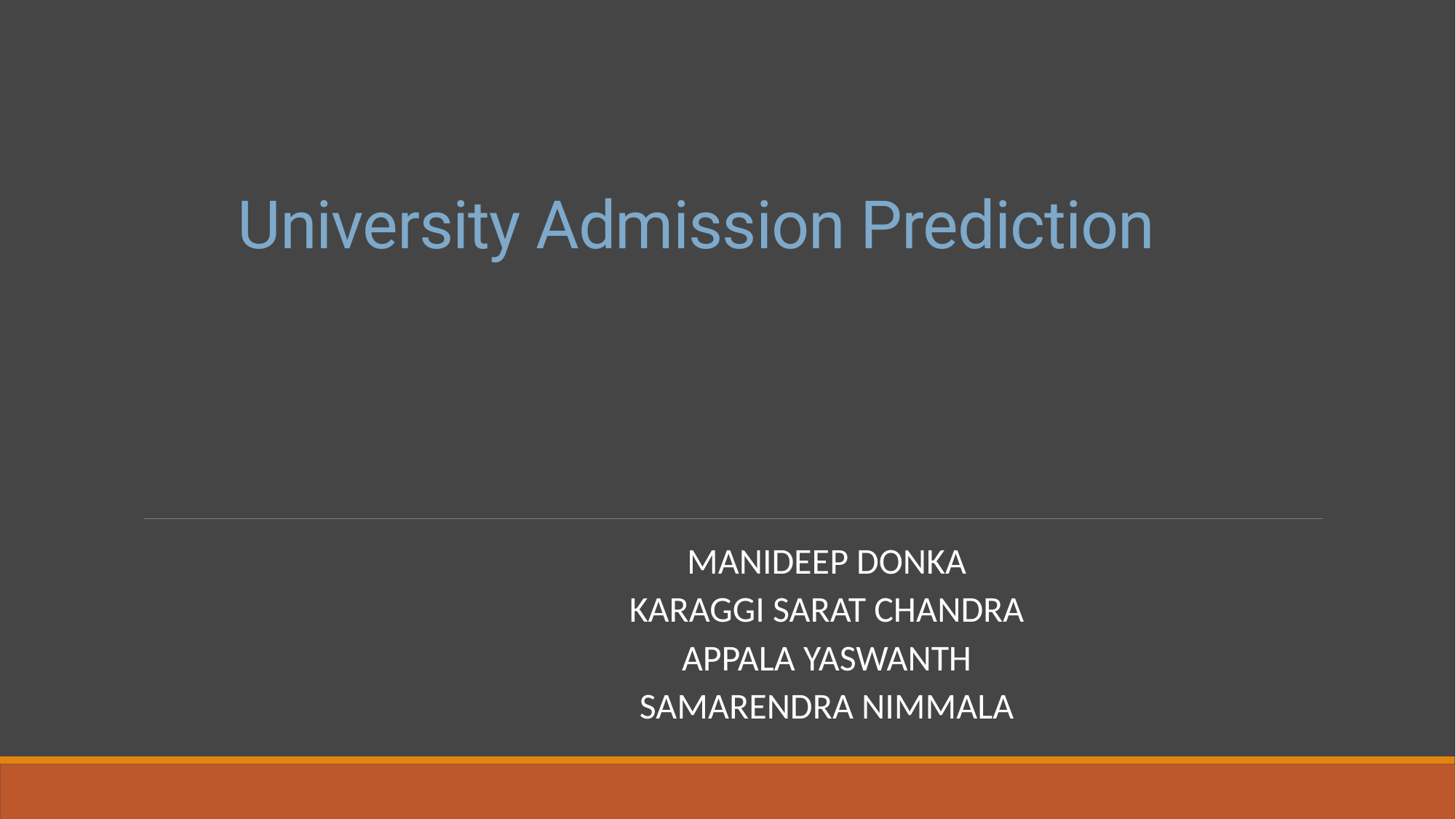

# University Admission Prediction
MANIDEEP DONKA
KARAGGI SARAT CHANDRA
APPALA YASWANTH
SAMARENDRA NIMMALA